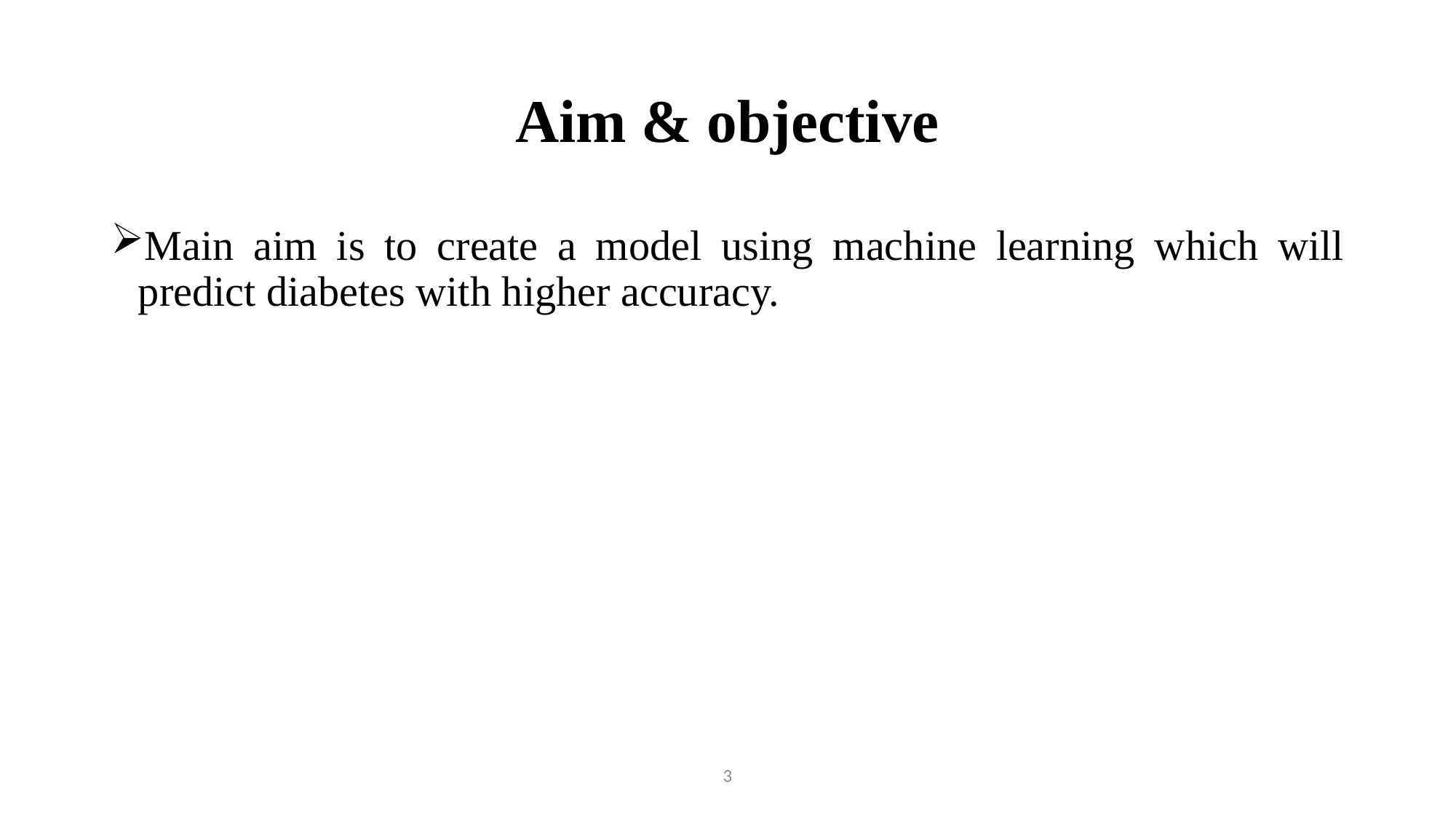

# Aim & objective
Main aim is to create a model using machine learning which will predict diabetes with higher accuracy.

3